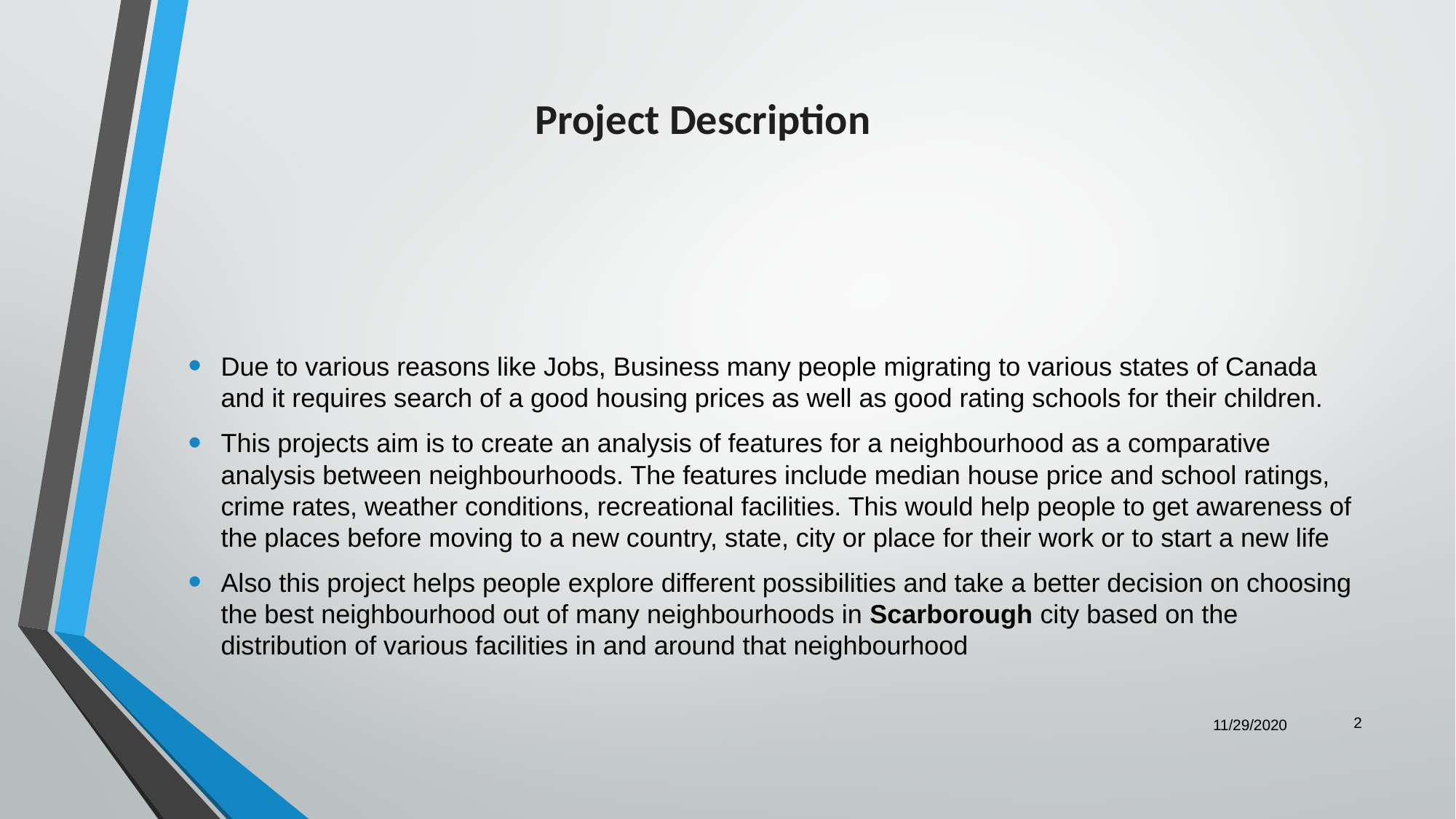

Project Description
Due to various reasons like Jobs, Business many people migrating to various states of Canada and it requires search of a good housing prices as well as good rating schools for their children.
This projects aim is to create an analysis of features for a neighbourhood as a comparative analysis between neighbourhoods. The features include median house price and school ratings, crime rates, weather conditions, recreational facilities. This would help people to get awareness of the places before moving to a new country, state, city or place for their work or to start a new life
Also this project helps people explore different possibilities and take a better decision on choosing the best neighbourhood out of many neighbourhoods in Scarborough city based on the distribution of various facilities in and around that neighbourhood
2
11/29/2020